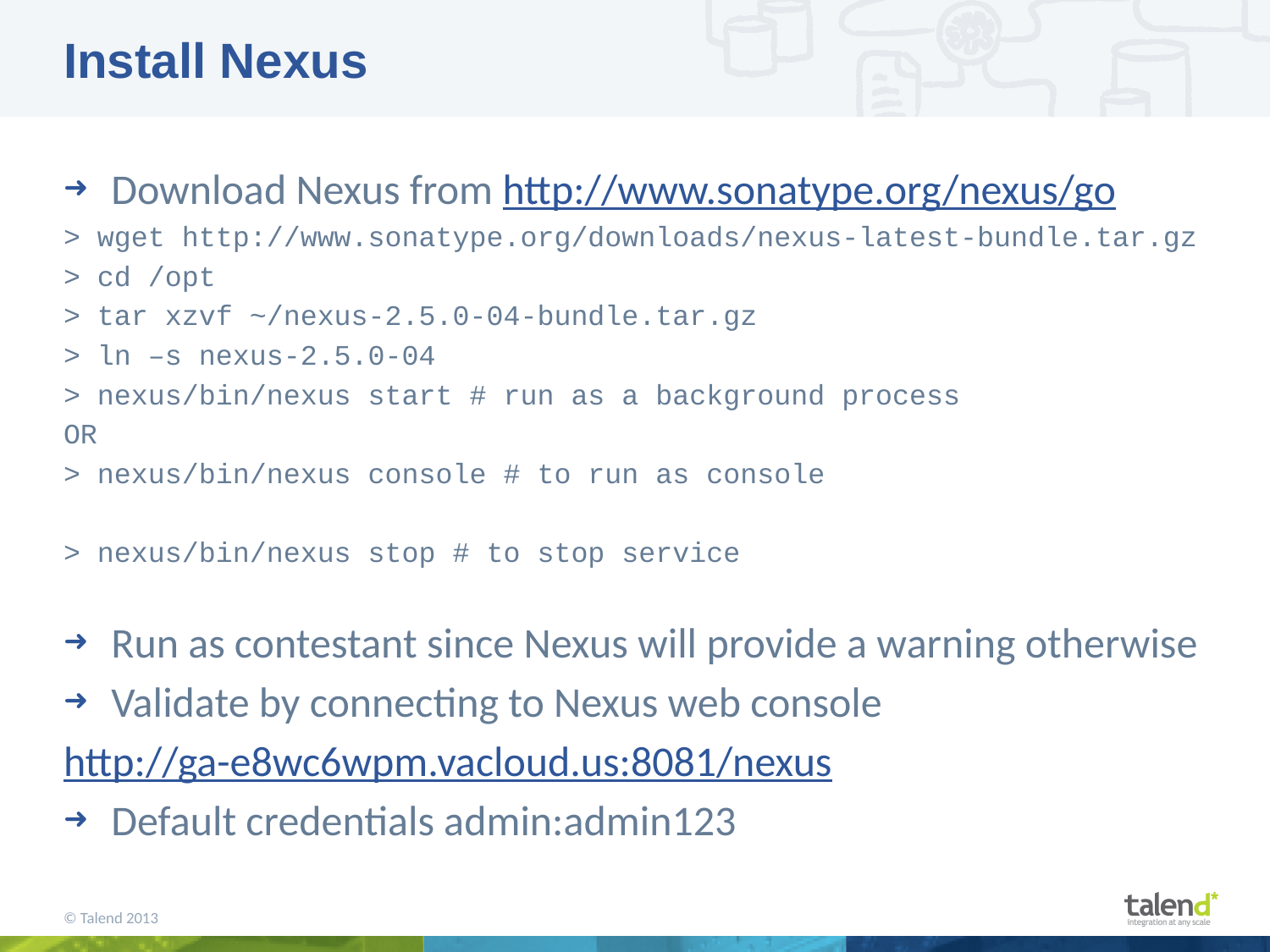

# Install Nexus
Download Nexus from http://www.sonatype.org/nexus/go
> wget http://www.sonatype.org/downloads/nexus-latest-bundle.tar.gz
> cd /opt
> tar xzvf ~/nexus-2.5.0-04-bundle.tar.gz
> ln –s nexus-2.5.0-04
> nexus/bin/nexus start # run as a background process
OR
> nexus/bin/nexus console # to run as console

> nexus/bin/nexus stop # to stop service

Run as contestant since Nexus will provide a warning otherwise
Validate by connecting to Nexus web console
http://ga-e8wc6wpm.vacloud.us:8081/nexus
Default credentials admin:admin123

© Talend 2013